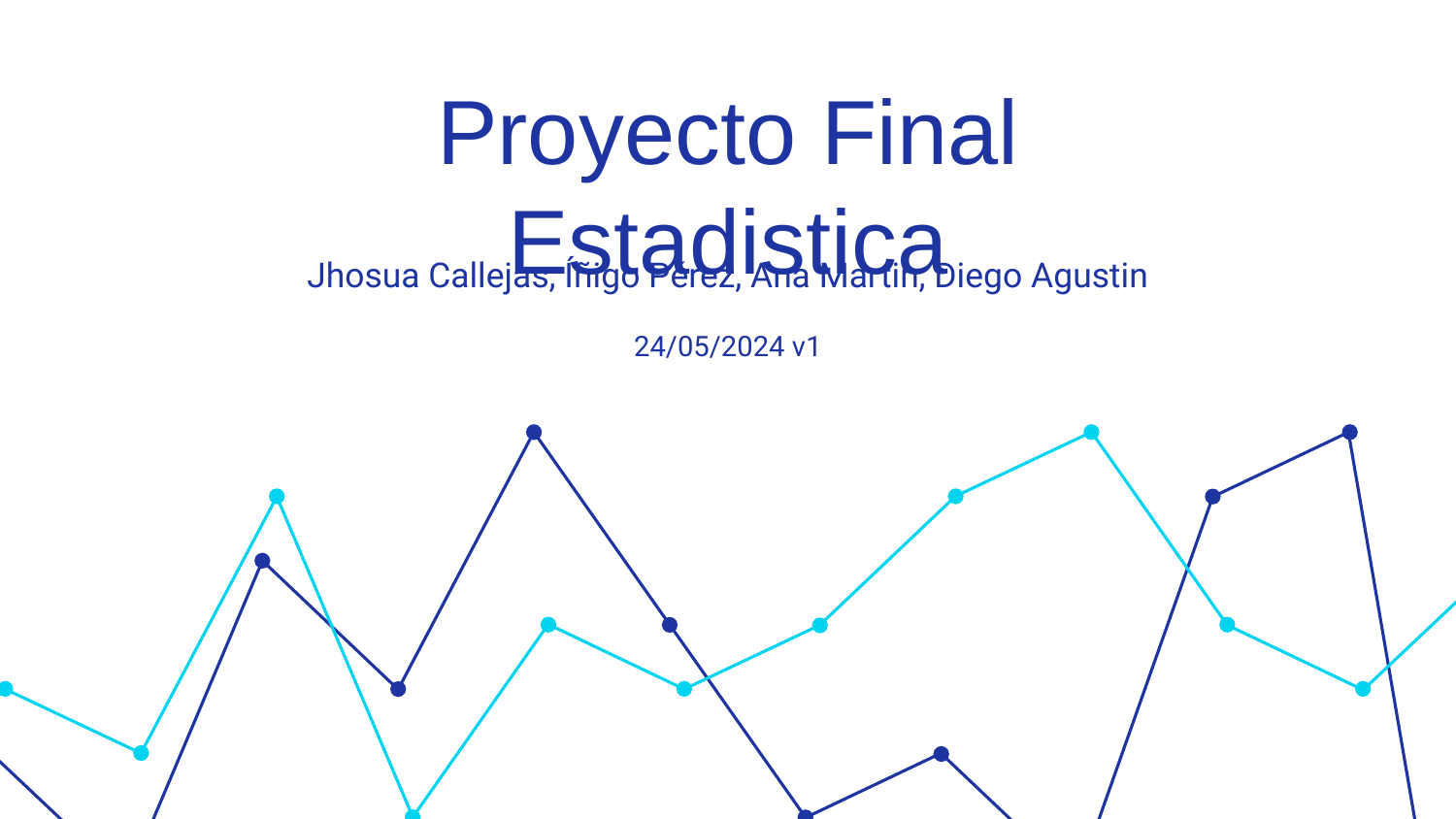

# Proyecto Final Estadistica
Jhosua Callejas, Íñigo Pérez, Ana Martin, Diego Agustin
24/05/2024 v1